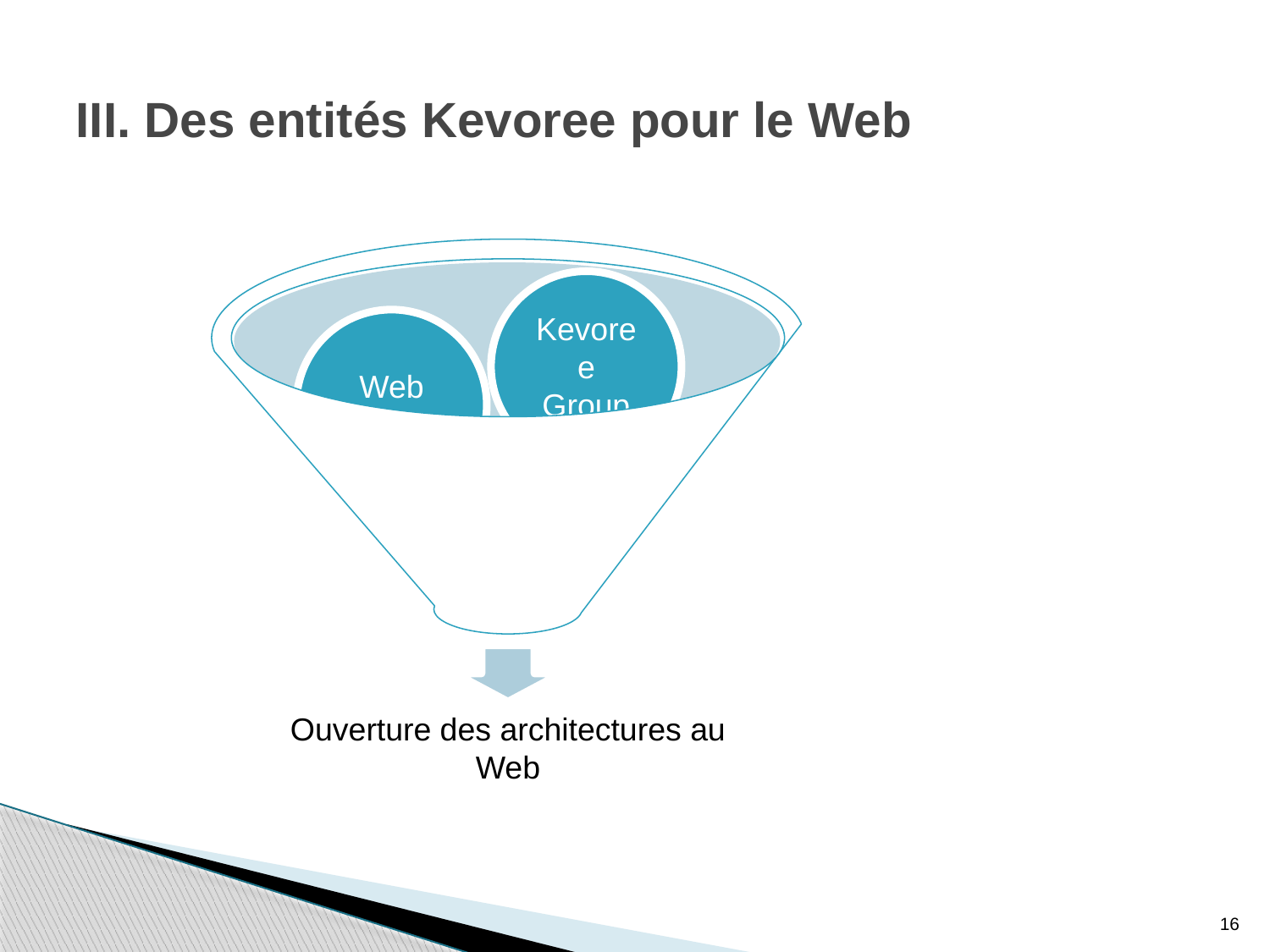

# III. Des entités Kevoree pour le Web
Kevoree Group
Web Socket
Ouverture des architectures au Web
Kevoree Channel
16